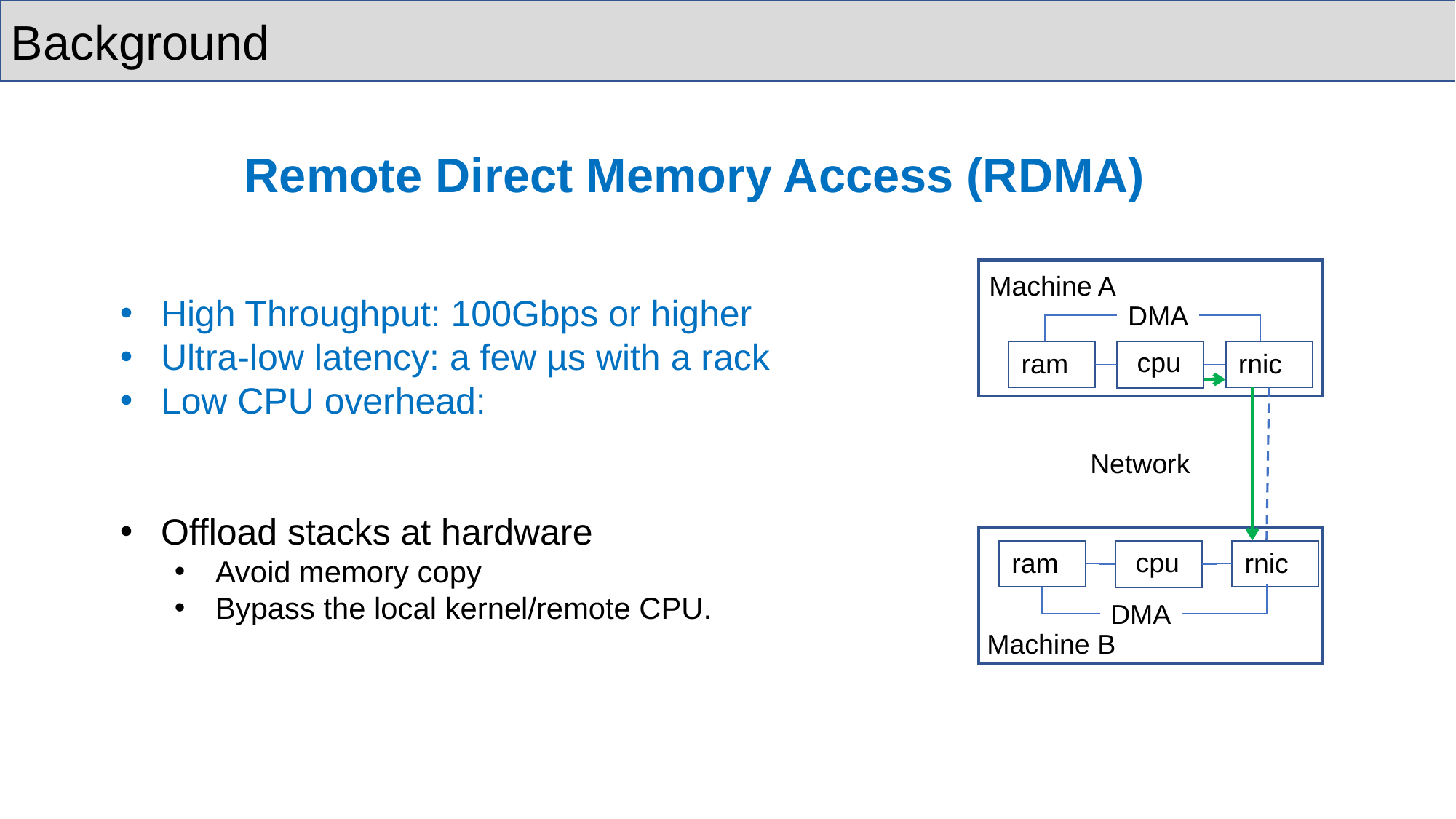

Background
Remote Direct Memory Access (RDMA)

Machine A
High Throughput: 100Gbps or higher
Ultra-low latency: a few µs with a rack
Low CPU overhead:

Offload stacks at hardware
Avoid memory copy
Bypass the local kernel/remote CPU.
DMA
cpu
ram
rnic

Network

cpu
ram
rnic

DMA
Machine B